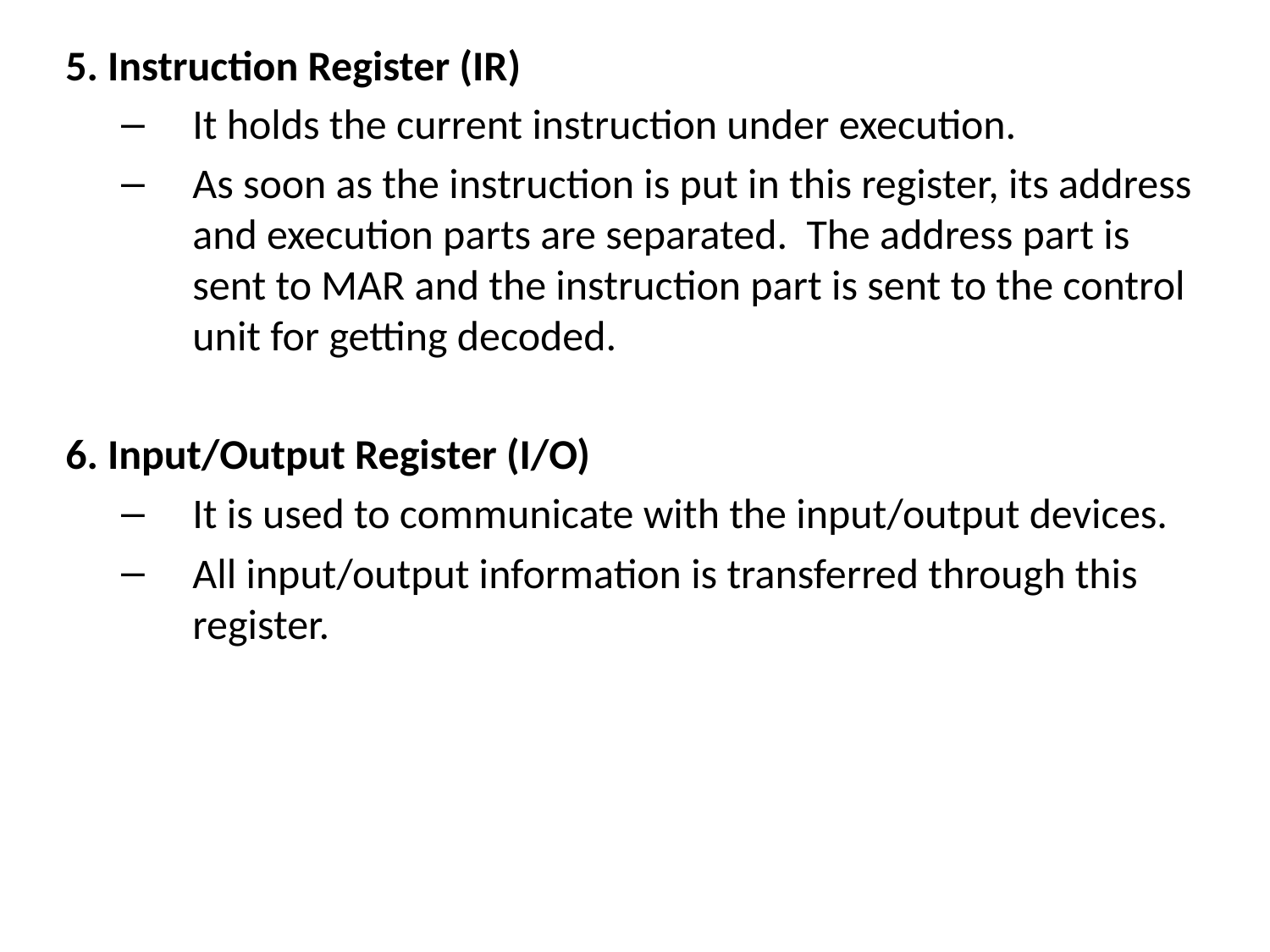

5. Instruction Register (IR)
It holds the current instruction under execution.
As soon as the instruction is put in this register, its address and execution parts are separated.  The address part is sent to MAR and the instruction part is sent to the control unit for getting decoded.

6. Input/Output Register (I/O)
It is used to communicate with the input/output devices.
All input/output information is transferred through this register.